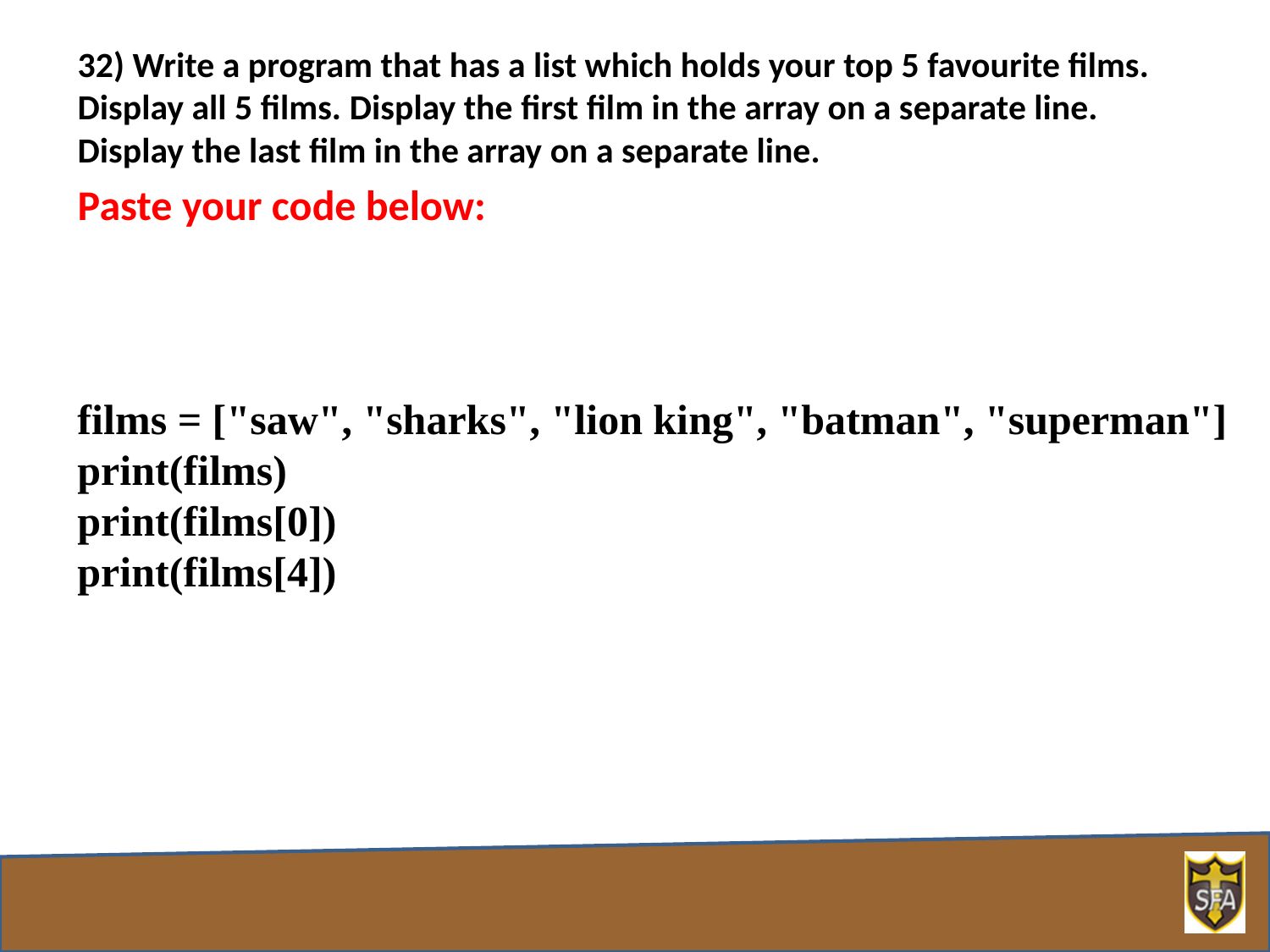

32) Write a program that has a list which holds your top 5 favourite films. Display all 5 films. Display the first film in the array on a separate line. Display the last film in the array on a separate line.
Paste your code below:

films = ["saw", "sharks", "lion king", "batman", "superman"]
print(films)
print(films[0])
print(films[4])